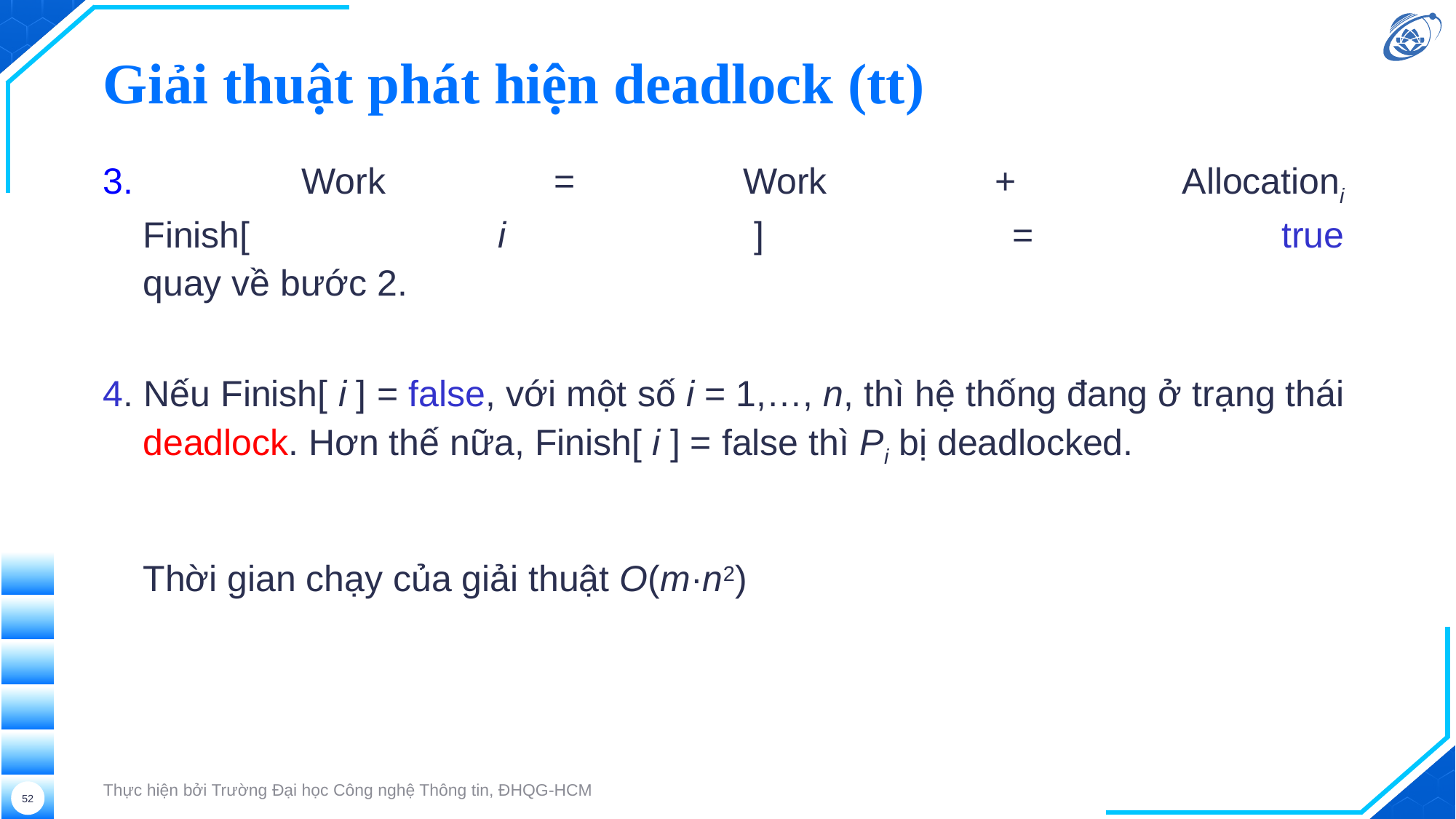

# Giải thuật phát hiện deadlock (tt)
3. Work = Work + Allocationi
Finish[ i ] = true
quay về bước 2.

4. Nếu Finish[ i ] = false, với một số i = 1,…, n, thì hệ thống đang ở trạng thái deadlock. Hơn thế nữa, Finish[ i ] = false thì Pi bị deadlocked.

	Thời gian chạy của giải thuật O(m·n2)
Thực hiện bởi Trường Đại học Công nghệ Thông tin, ĐHQG-HCM
52